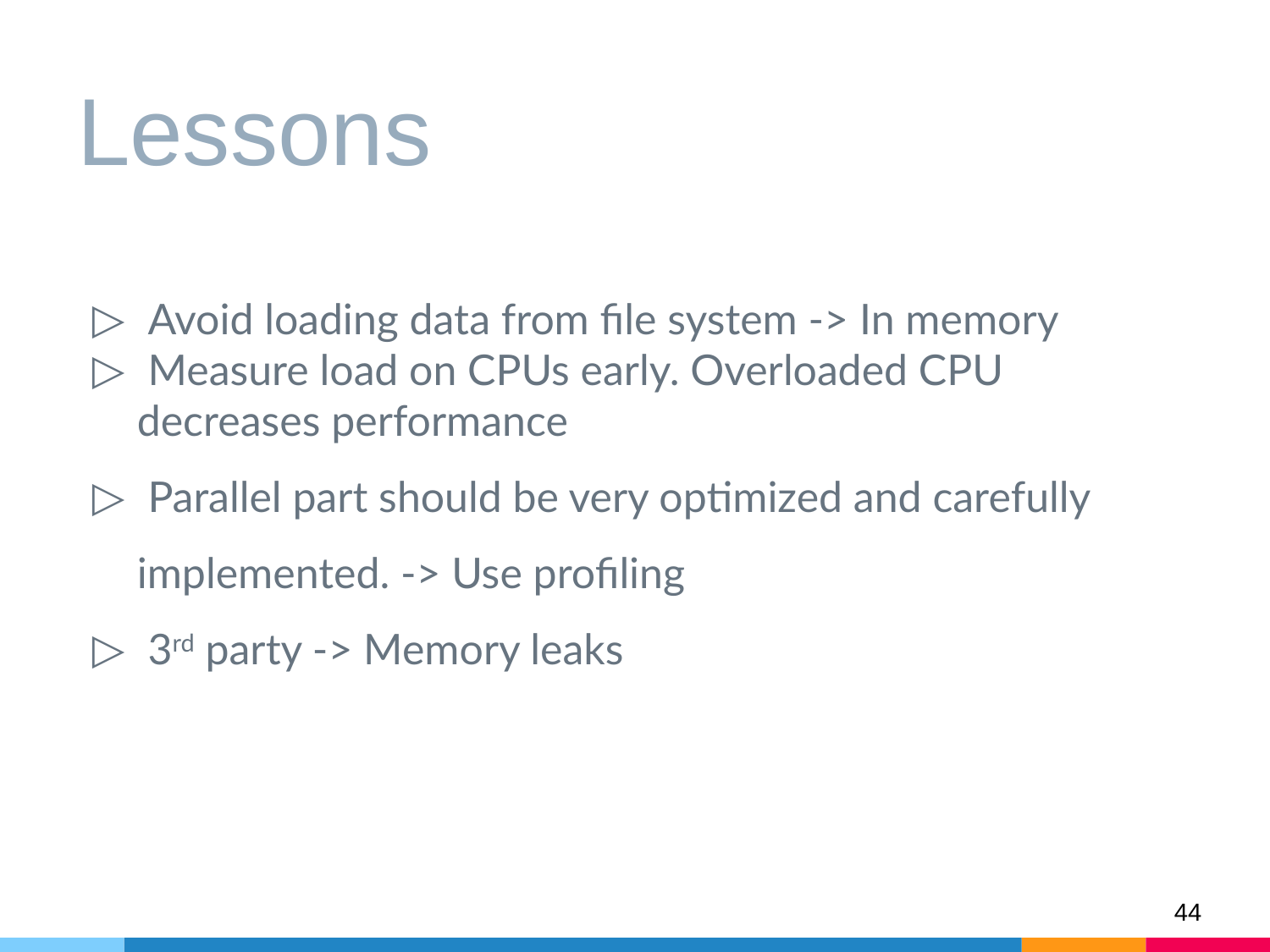

# Lessons
 Avoid loading data from file system -> In memory
 Measure load on CPUs early. Overloaded CPU decreases performance
 Parallel part should be very optimized and carefully implemented. -> Use profiling
 3rd party -> Memory leaks